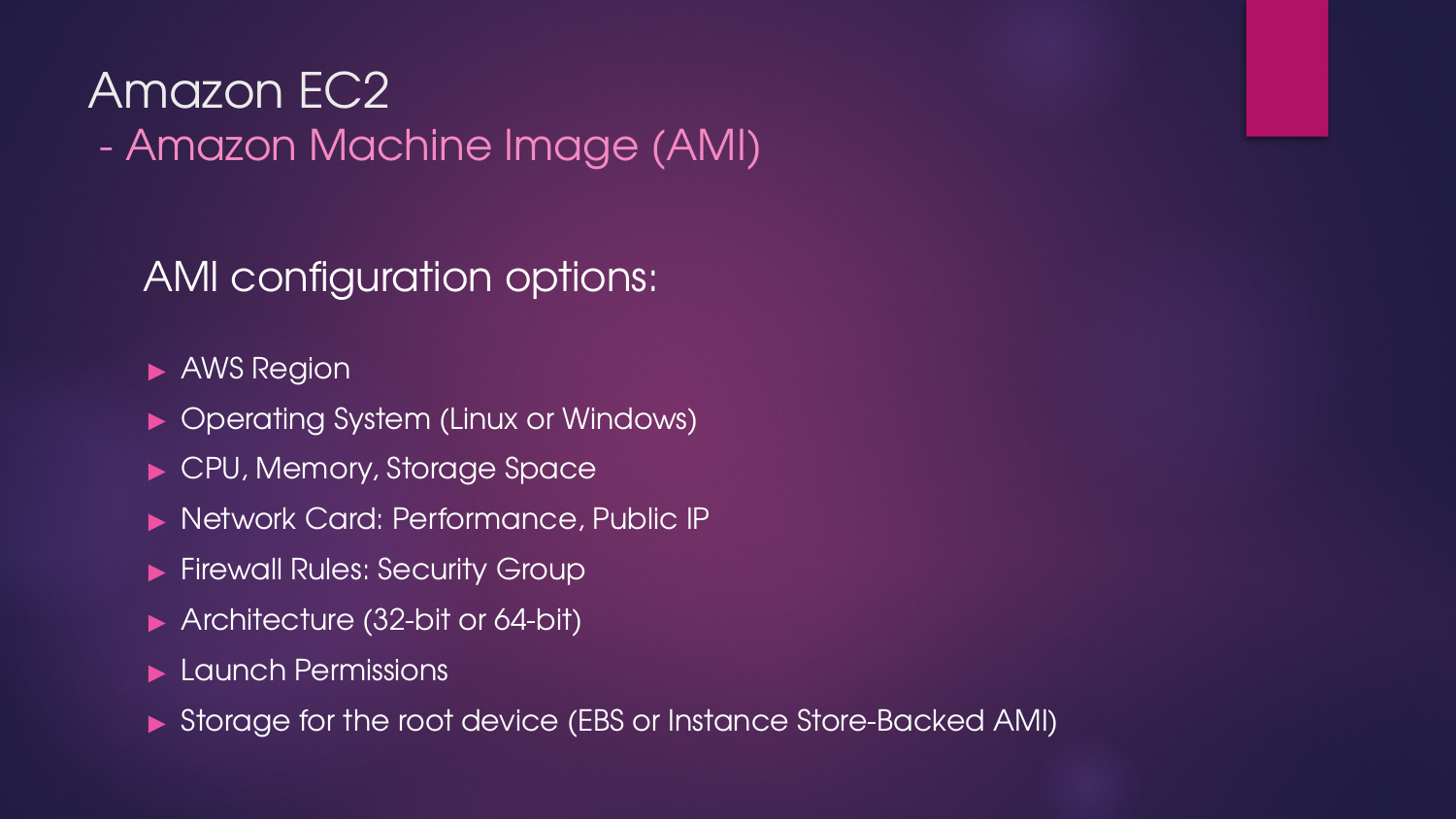

# Amazon EC2 - Amazon Machine Image (AMI)
AMI configuration options:
AWS Region
Operating System (Linux or Windows)
CPU, Memory, Storage Space
Network Card: Performance, Public IP
Firewall Rules: Security Group
Architecture (32-bit or 64-bit)
Launch Permissions
Storage for the root device (EBS or Instance Store-Backed AMI)